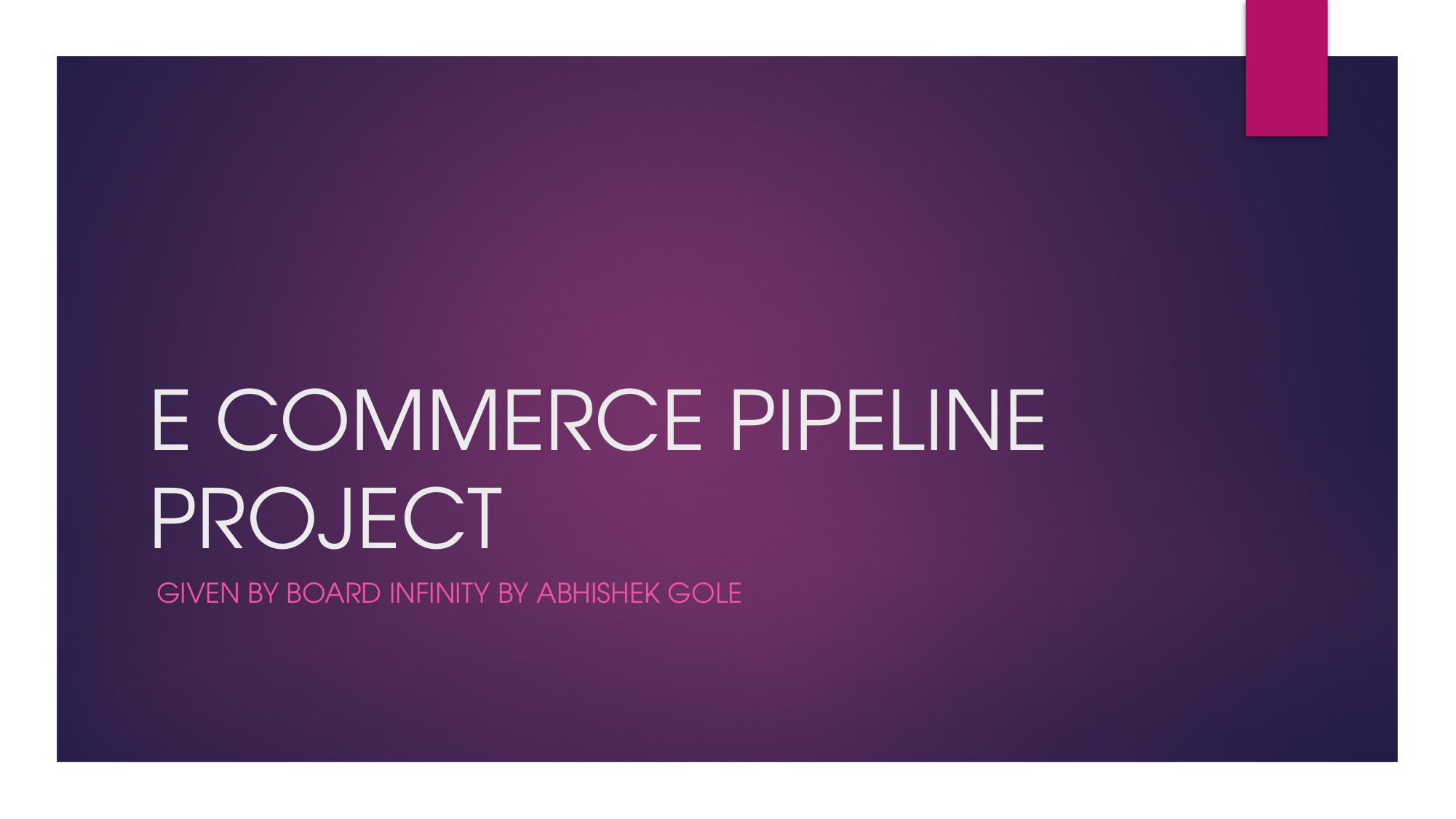

# E COMMERCE PIPELINE PROJECT
 Given by board infinity by aBhishek gole